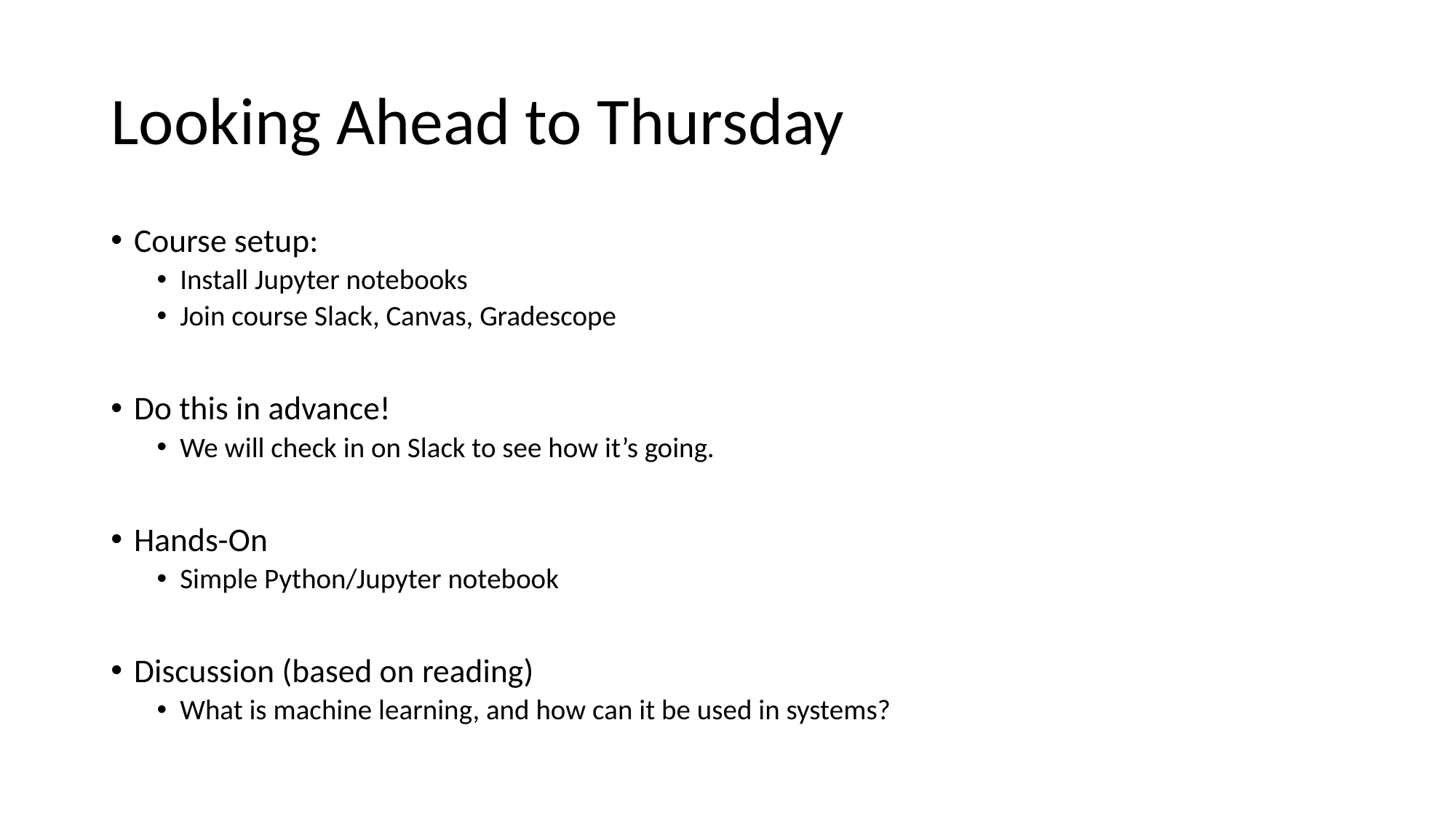

# Looking Ahead to Thursday
Course setup:
Install Jupyter notebooks
Join course Slack, Canvas, Gradescope

Do this in advance!
We will check in on Slack to see how it’s going.

Hands-On
Simple Python/Jupyter notebook

Discussion (based on reading)
What is machine learning, and how can it be used in systems?